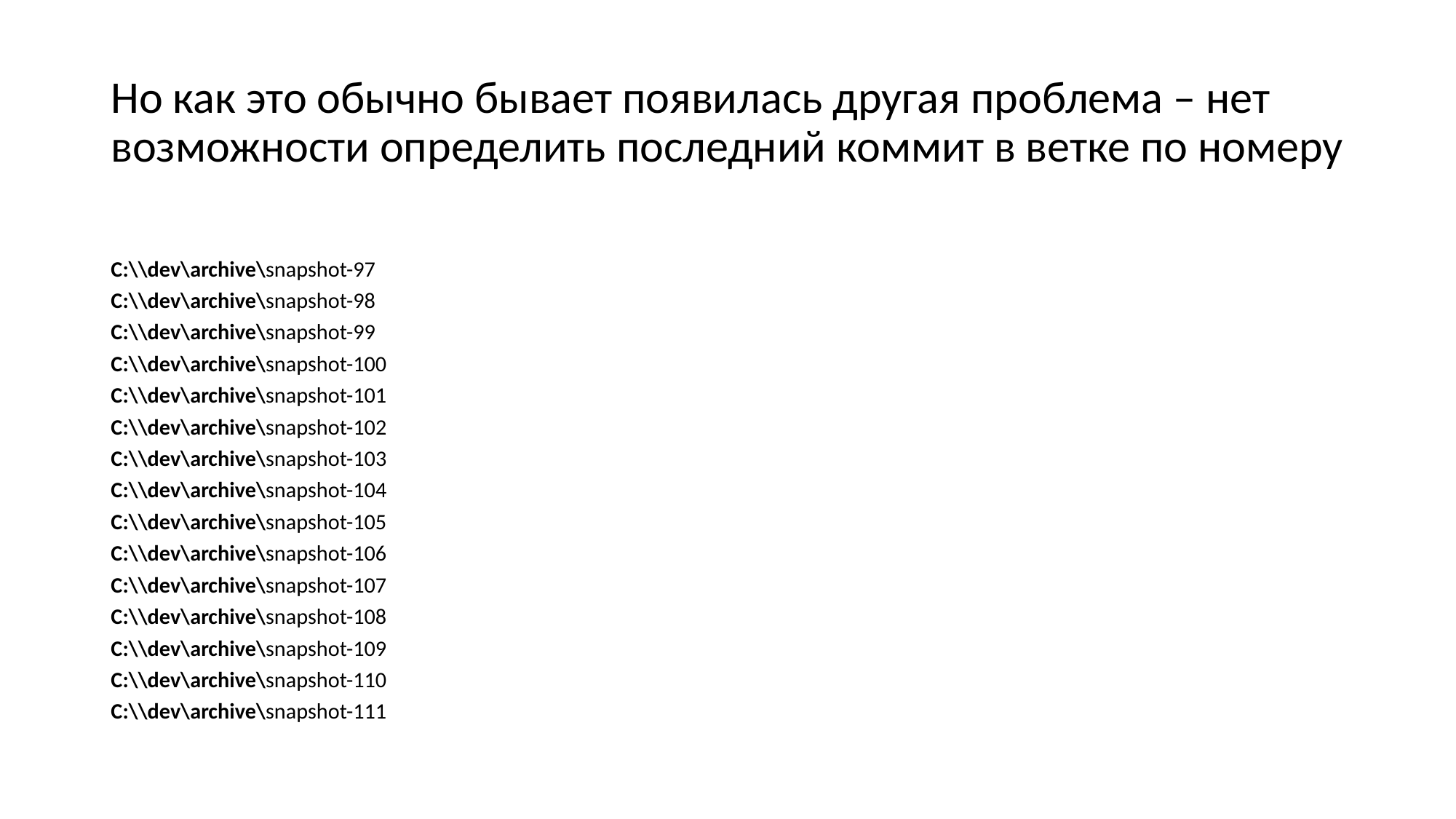

# Но как это обычно бывает появилась другая проблема – нет возможности определить последний коммит в ветке по номеру

С:\\dev\archive\snapshot-97
С:\\dev\archive\snapshot-98
С:\\dev\archive\snapshot-99
С:\\dev\archive\snapshot-100
С:\\dev\archive\snapshot-101
С:\\dev\archive\snapshot-102
С:\\dev\archive\snapshot-103
С:\\dev\archive\snapshot-104
С:\\dev\archive\snapshot-105
С:\\dev\archive\snapshot-106
С:\\dev\archive\snapshot-107
С:\\dev\archive\snapshot-108
С:\\dev\archive\snapshot-109
С:\\dev\archive\snapshot-110
С:\\dev\archive\snapshot-111